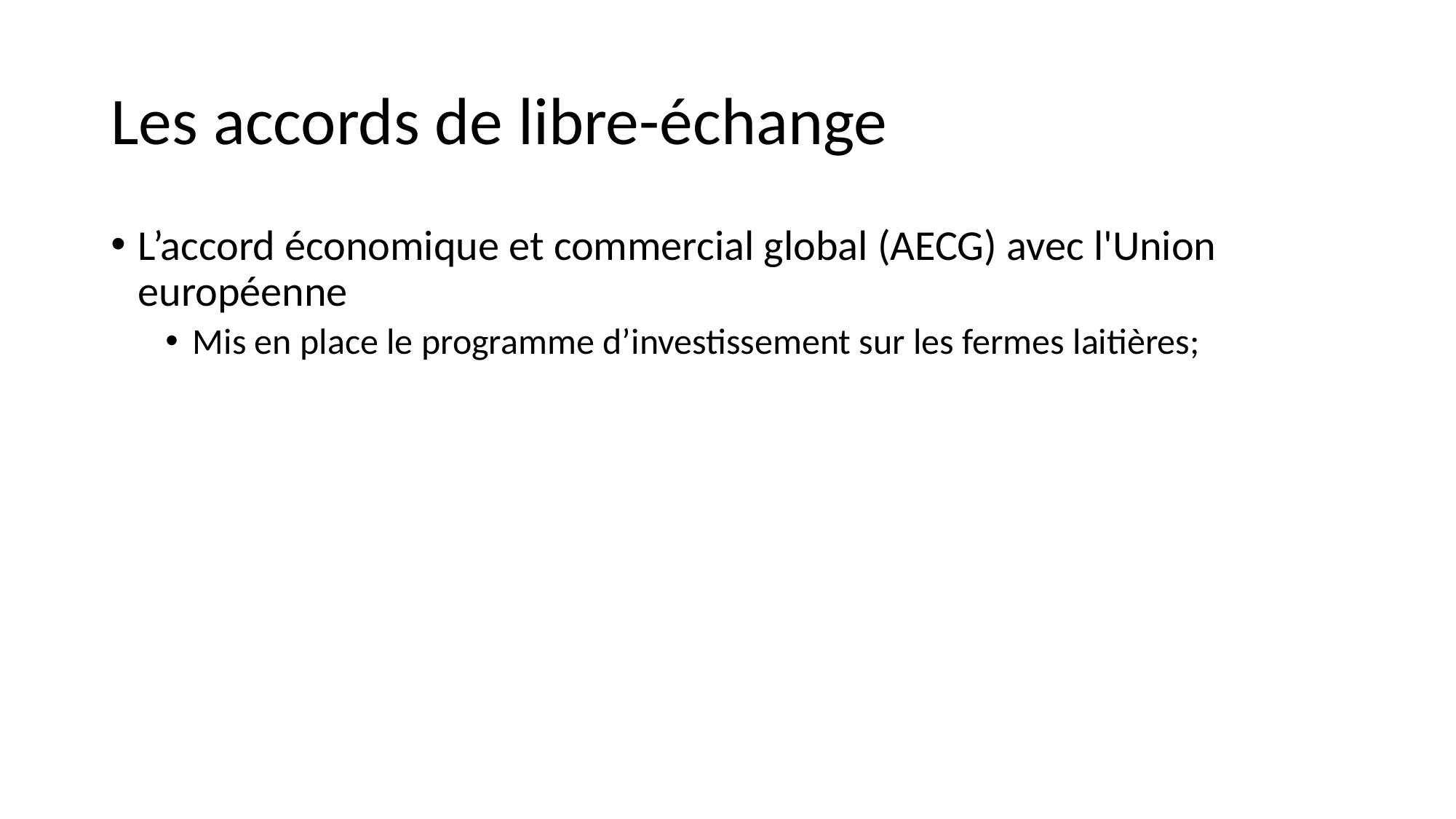

# Les accords de libre-échange
L’accord économique et commercial global (AECG) avec l'Union européenne
Mis en place le programme d’investissement sur les fermes laitières;